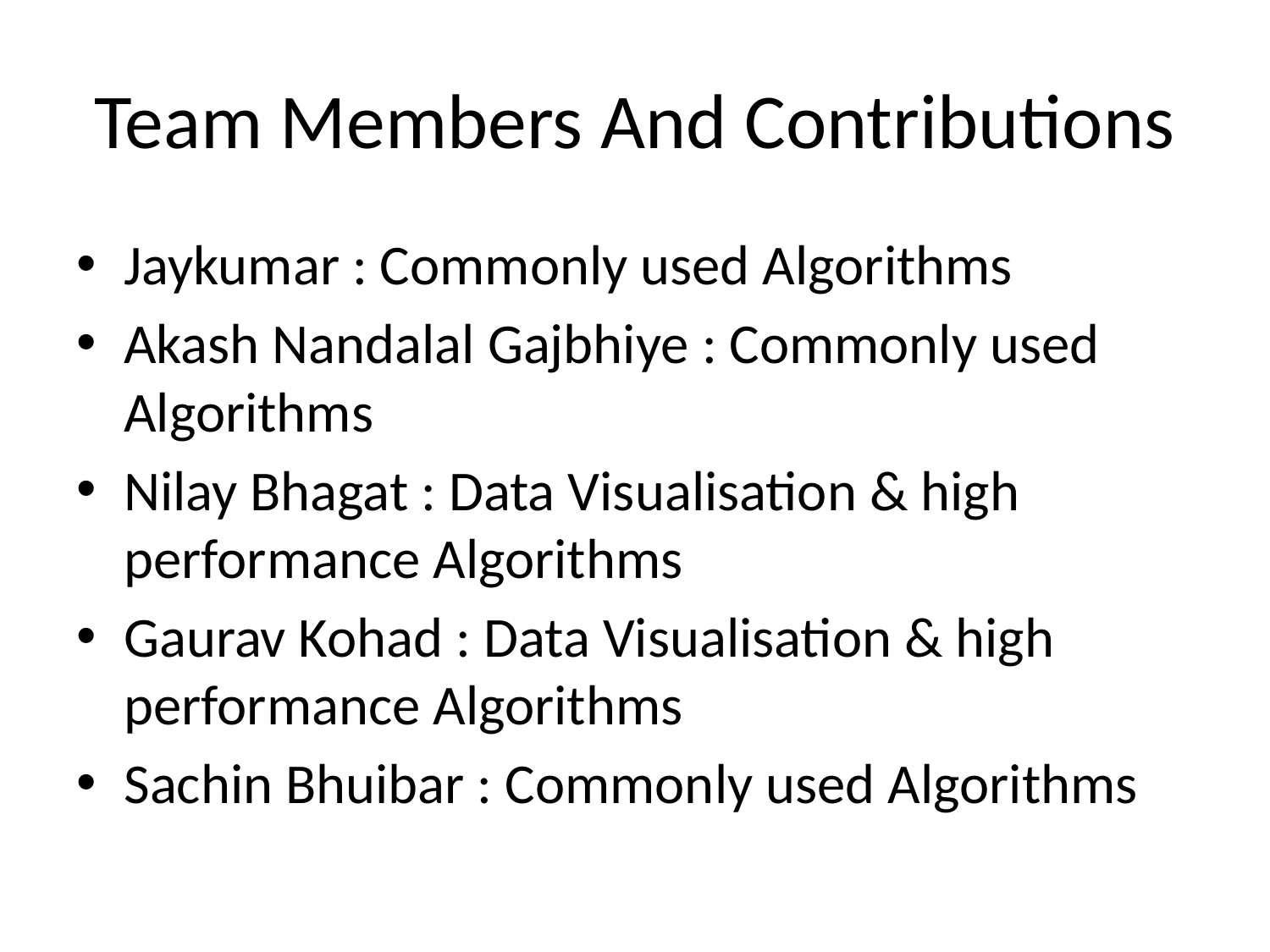

# Team Members And Contributions
Jaykumar : Commonly used Algorithms
Akash Nandalal Gajbhiye : Commonly used Algorithms
Nilay Bhagat : Data Visualisation & high performance Algorithms
Gaurav Kohad : Data Visualisation & high performance Algorithms
Sachin Bhuibar : Commonly used Algorithms